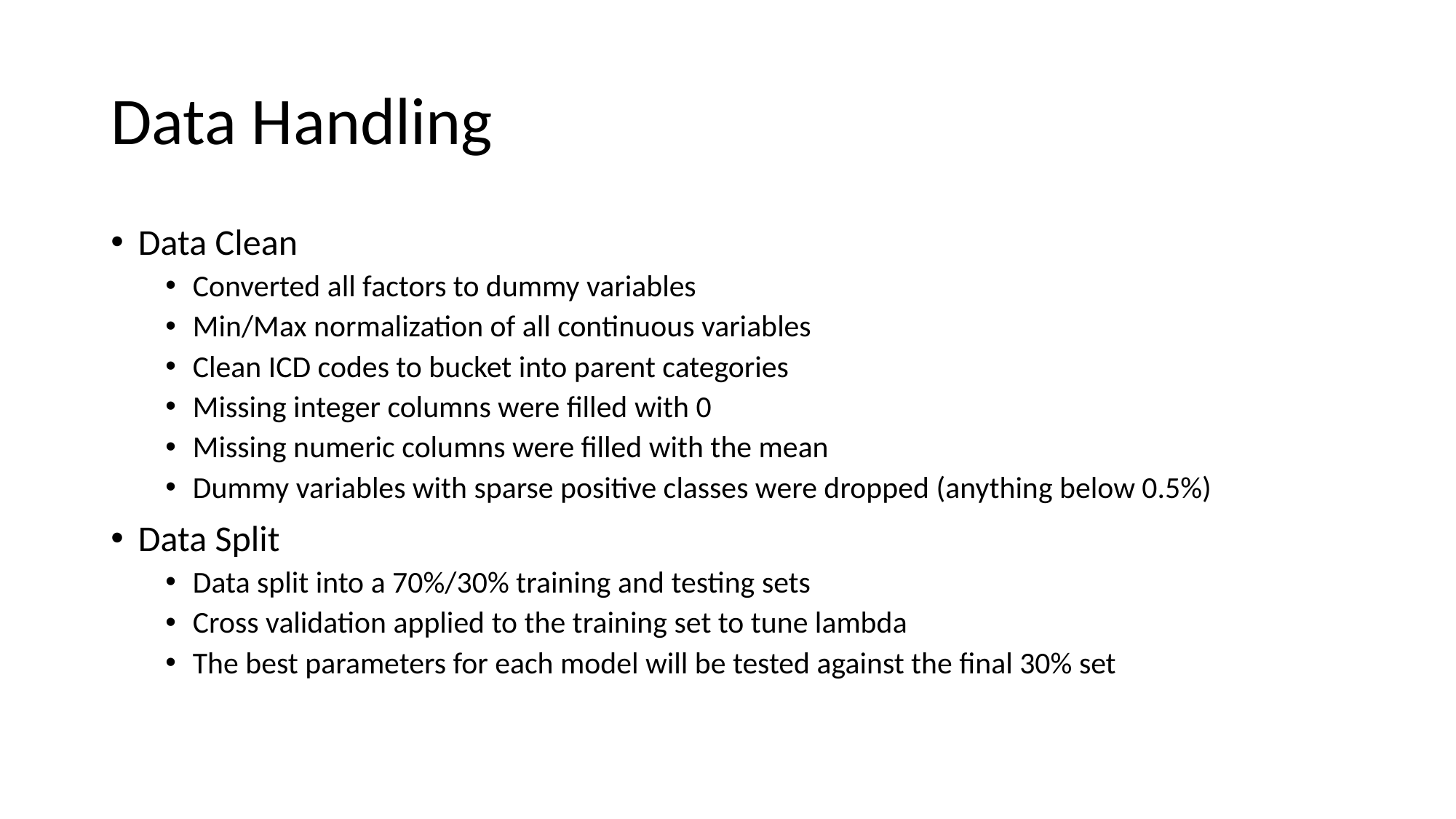

# Data Handling
Data Clean
Converted all factors to dummy variables
Min/Max normalization of all continuous variables
Clean ICD codes to bucket into parent categories
Missing integer columns were filled with 0
Missing numeric columns were filled with the mean
Dummy variables with sparse positive classes were dropped (anything below 0.5%)
Data Split
Data split into a 70%/30% training and testing sets
Cross validation applied to the training set to tune lambda
The best parameters for each model will be tested against the final 30% set